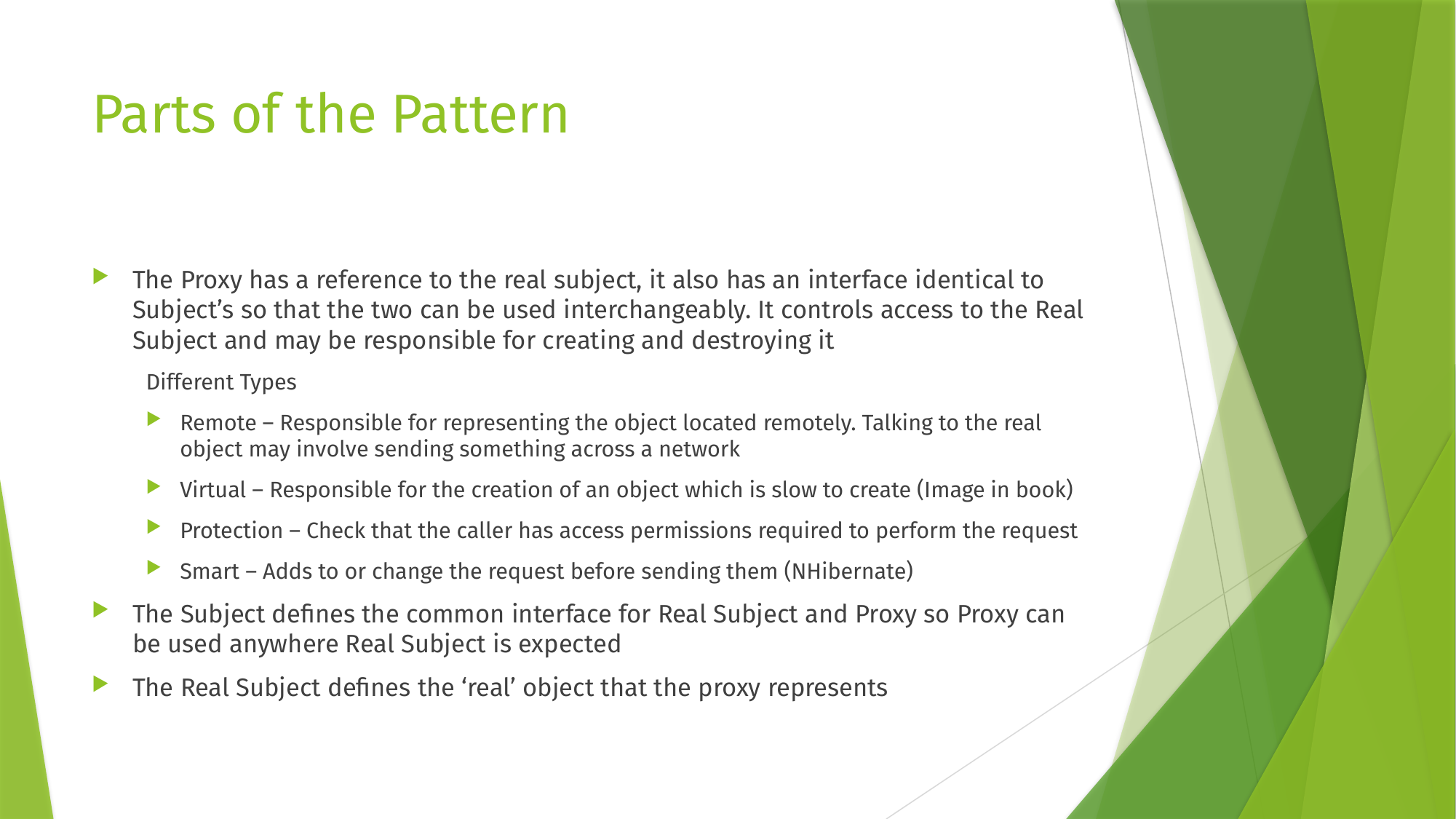

# Parts of the Pattern
The Proxy has a reference to the real subject, it also has an interface identical to Subject’s so that the two can be used interchangeably. It controls access to the Real Subject and may be responsible for creating and destroying it
Different Types
Remote – Responsible for representing the object located remotely. Talking to the real object may involve sending something across a network
Virtual – Responsible for the creation of an object which is slow to create (Image in book)
Protection – Check that the caller has access permissions required to perform the request
Smart – Adds to or change the request before sending them (NHibernate)
The Subject defines the common interface for Real Subject and Proxy so Proxy can be used anywhere Real Subject is expected
The Real Subject defines the ‘real’ object that the proxy represents